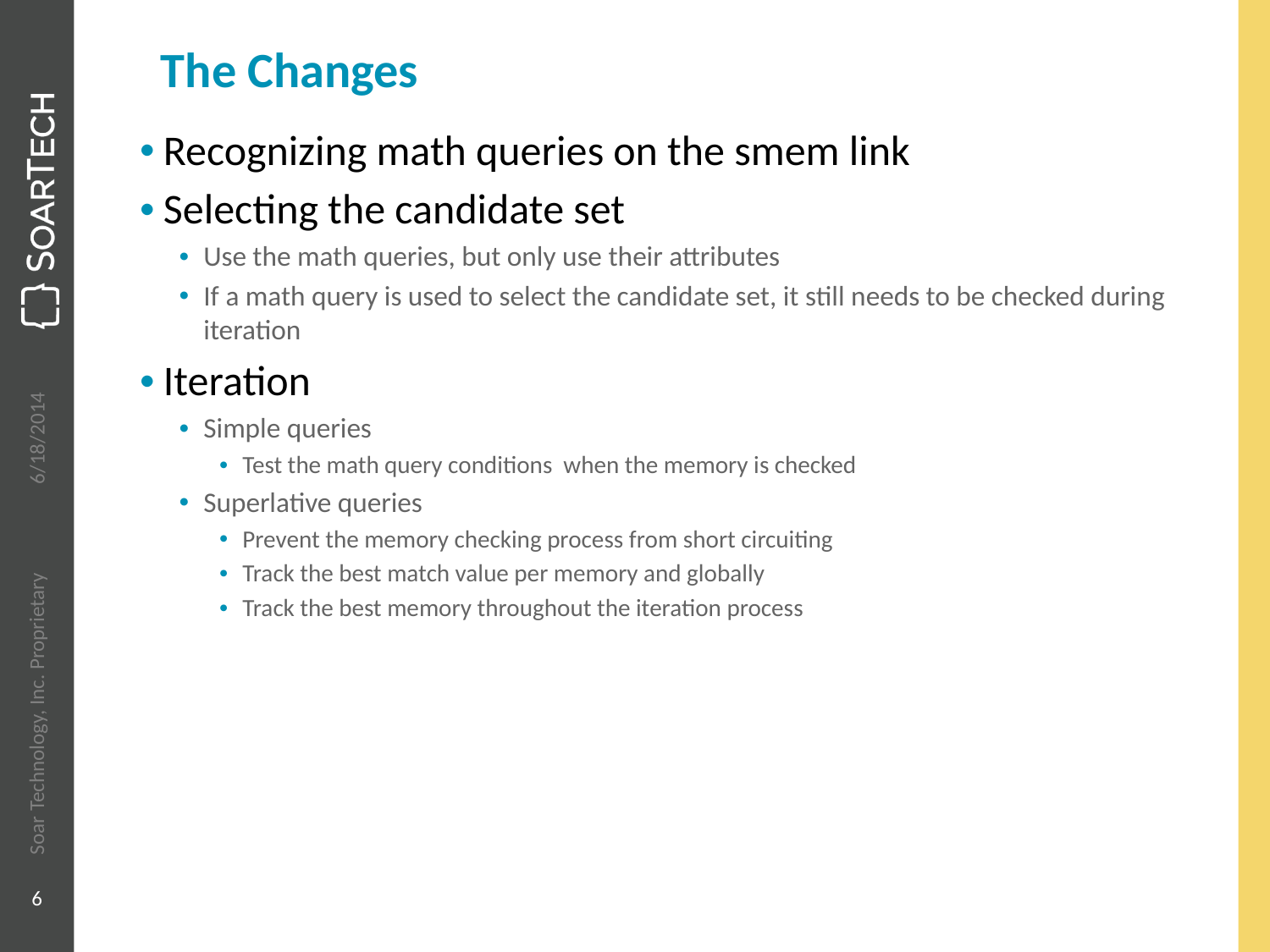

# The Changes
Recognizing math queries on the smem link
Selecting the candidate set
Use the math queries, but only use their attributes
If a math query is used to select the candidate set, it still needs to be checked during iteration
Iteration
Simple queries
Test the math query conditions  when the memory is checked
Superlative queries
Prevent the memory checking process from short circuiting
Track the best match value per memory and globally
Track the best memory throughout the iteration process
6/18/2014
Soar Technology, Inc. Proprietary
6